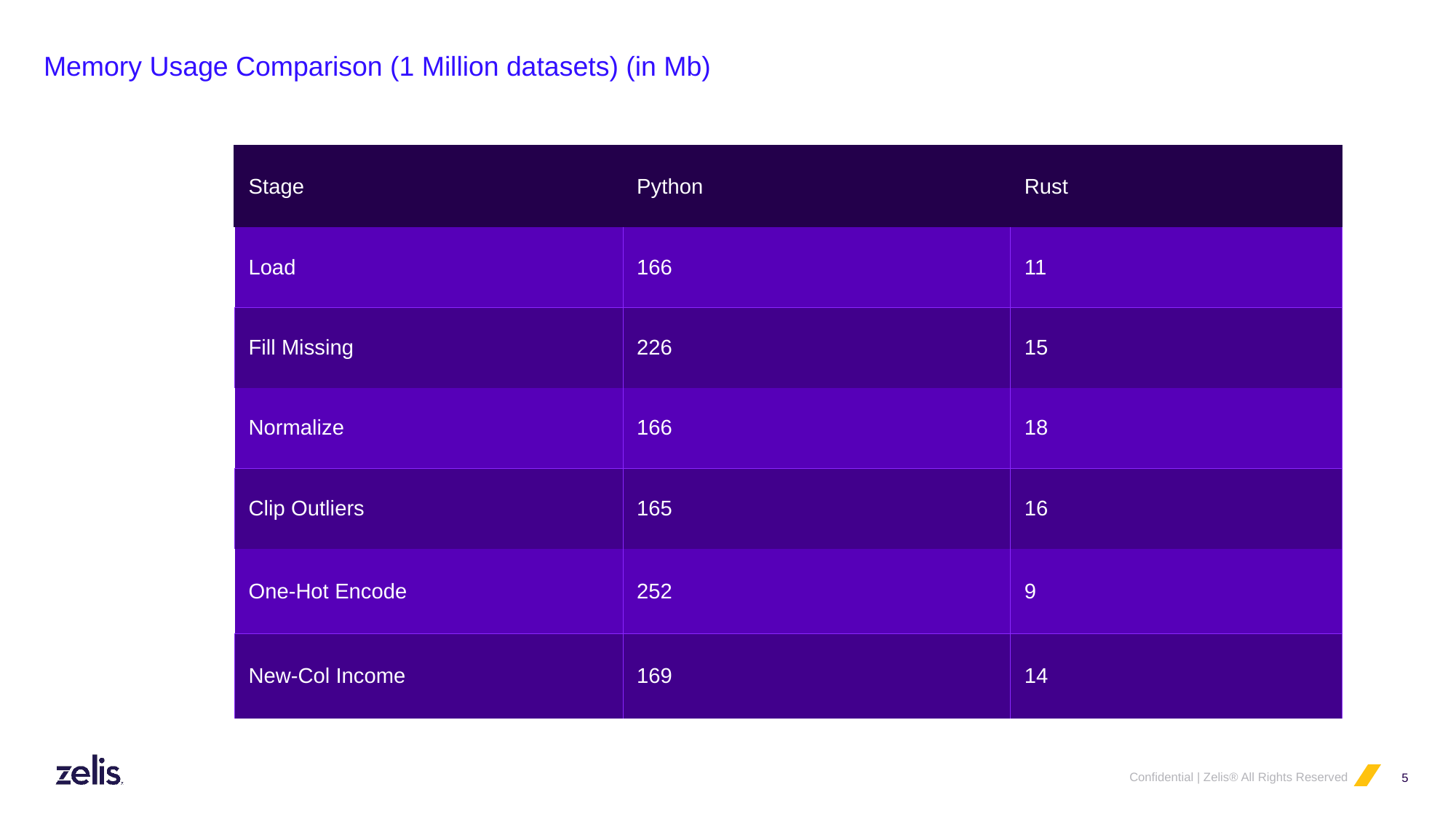

Memory Usage Comparison (1 Million datasets) (in Mb)
| Stage | Python | Rust |
| --- | --- | --- |
| Load | 166 | 11 |
| Fill Missing | 226 | 15 |
| Normalize | 166 | 18 |
| Clip Outliers | 165 | 16 |
| One-Hot Encode | 252 | 9 |
| New-Col Income | 169 | 14 |